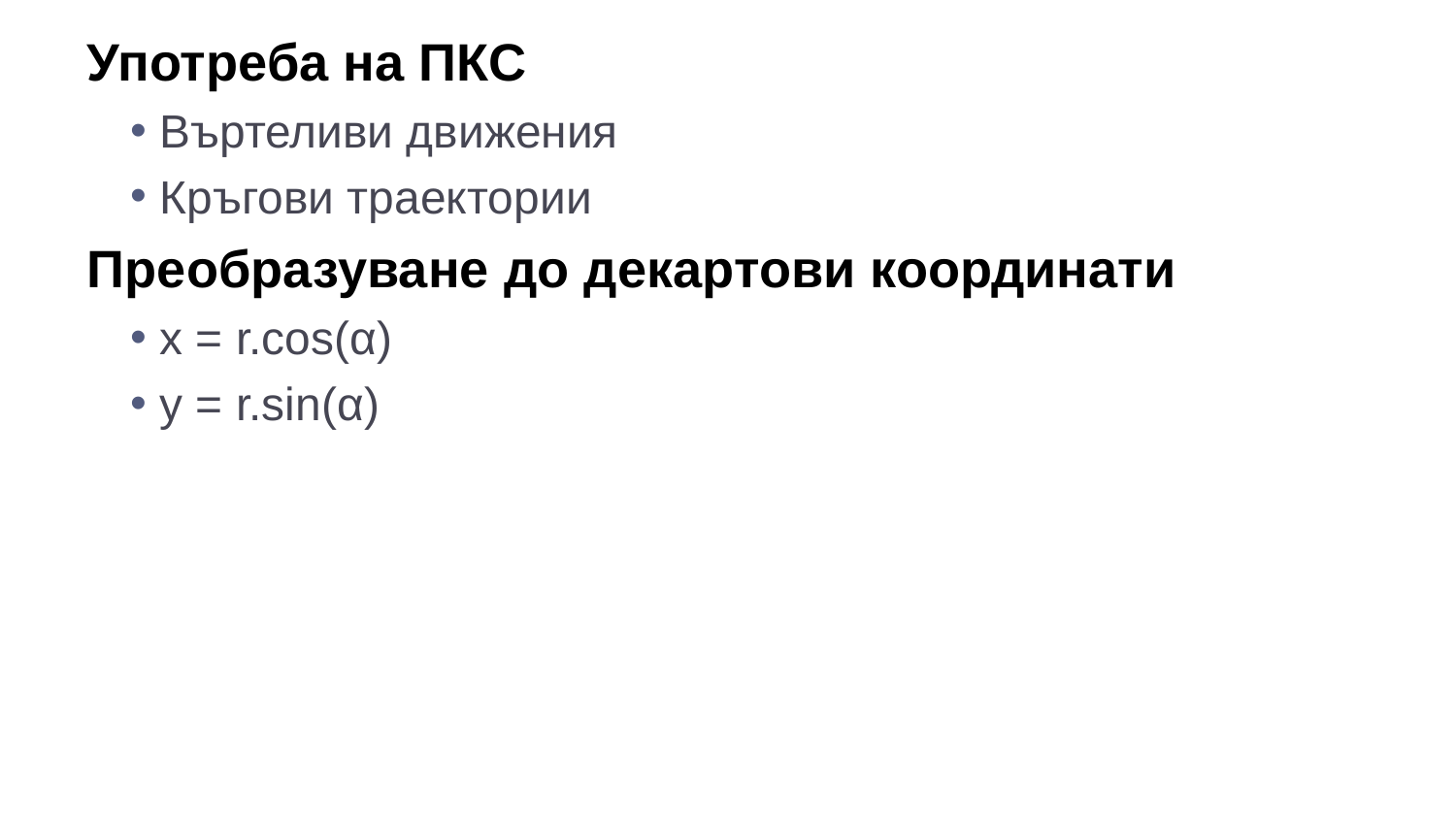

Употреба на ПКС
Въртеливи движения
Кръгови траектории
Преобразуване до декартови координати
x = r.cos(α)
y = r.sin(α)